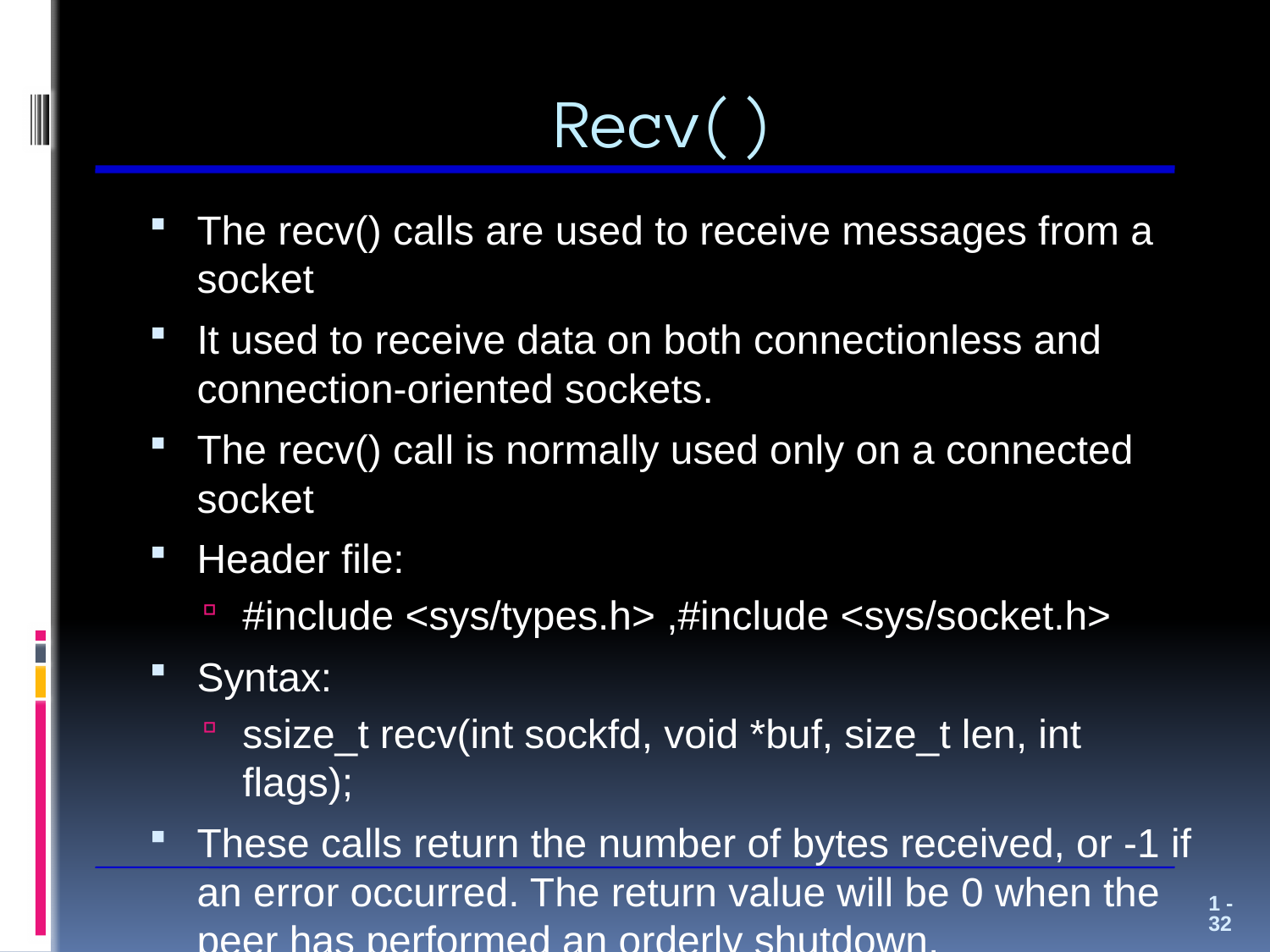

# Recv()
The recv() calls are used to receive messages from a socket
It used to receive data on both connectionless and connection-oriented sockets.
The recv() call is normally used only on a connected socket
Header file:
#include <sys/types.h> ,#include <sys/socket.h>
Syntax:
ssize_t recv(int sockfd, void *buf, size_t len, int flags);
These calls return the number of bytes received, or -1 if an error occurred. The return value will be 0 when the peer has performed an orderly shutdown.

1 - 32